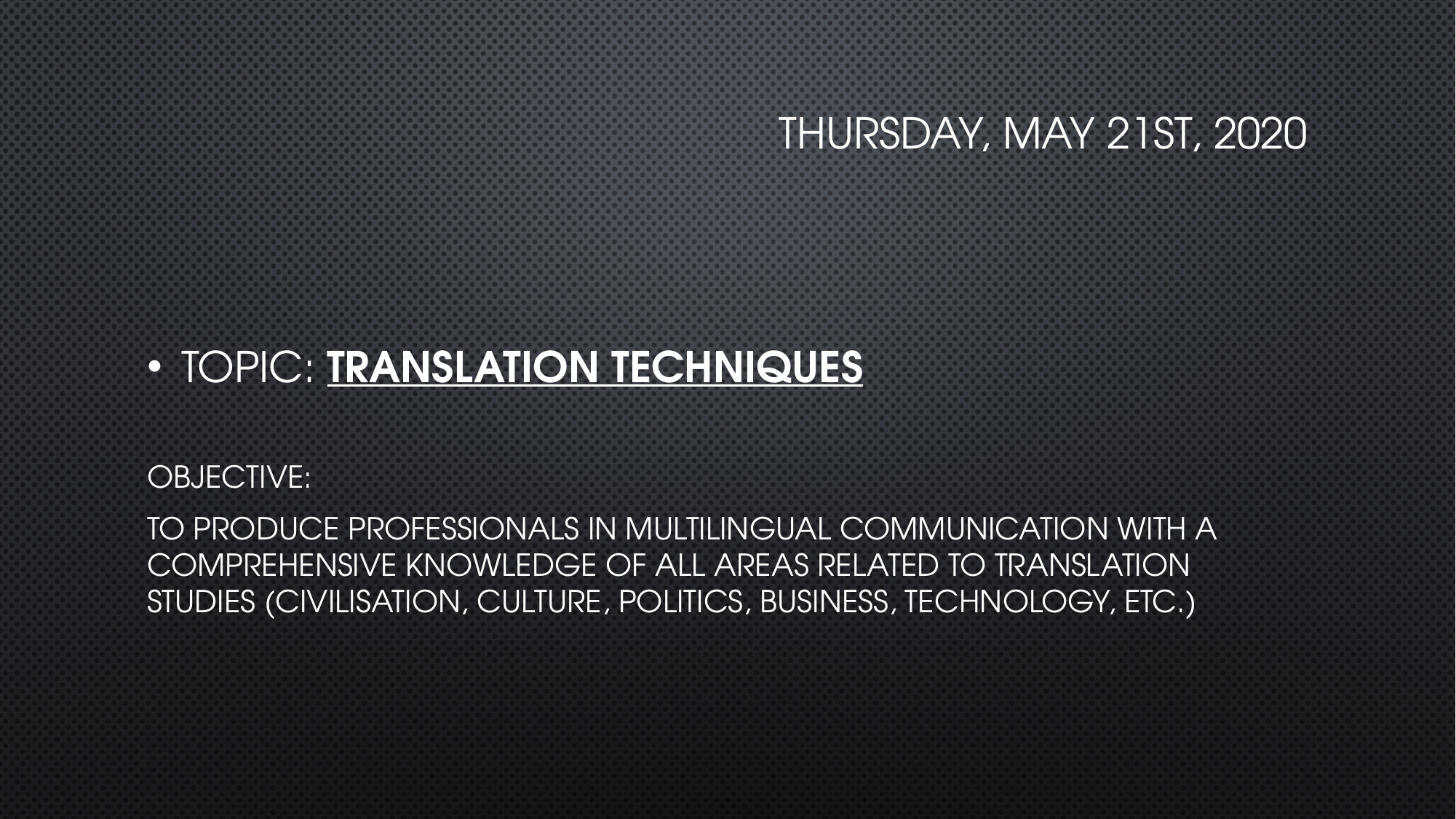

# Thursday, may 21st, 2020
Topic: Translation techniques

Objective:
to produce professionals in multilingual communication with a comprehensive knowledge of all areas related to translation studies (civilisation, culture, politics, business, technology, etc.)